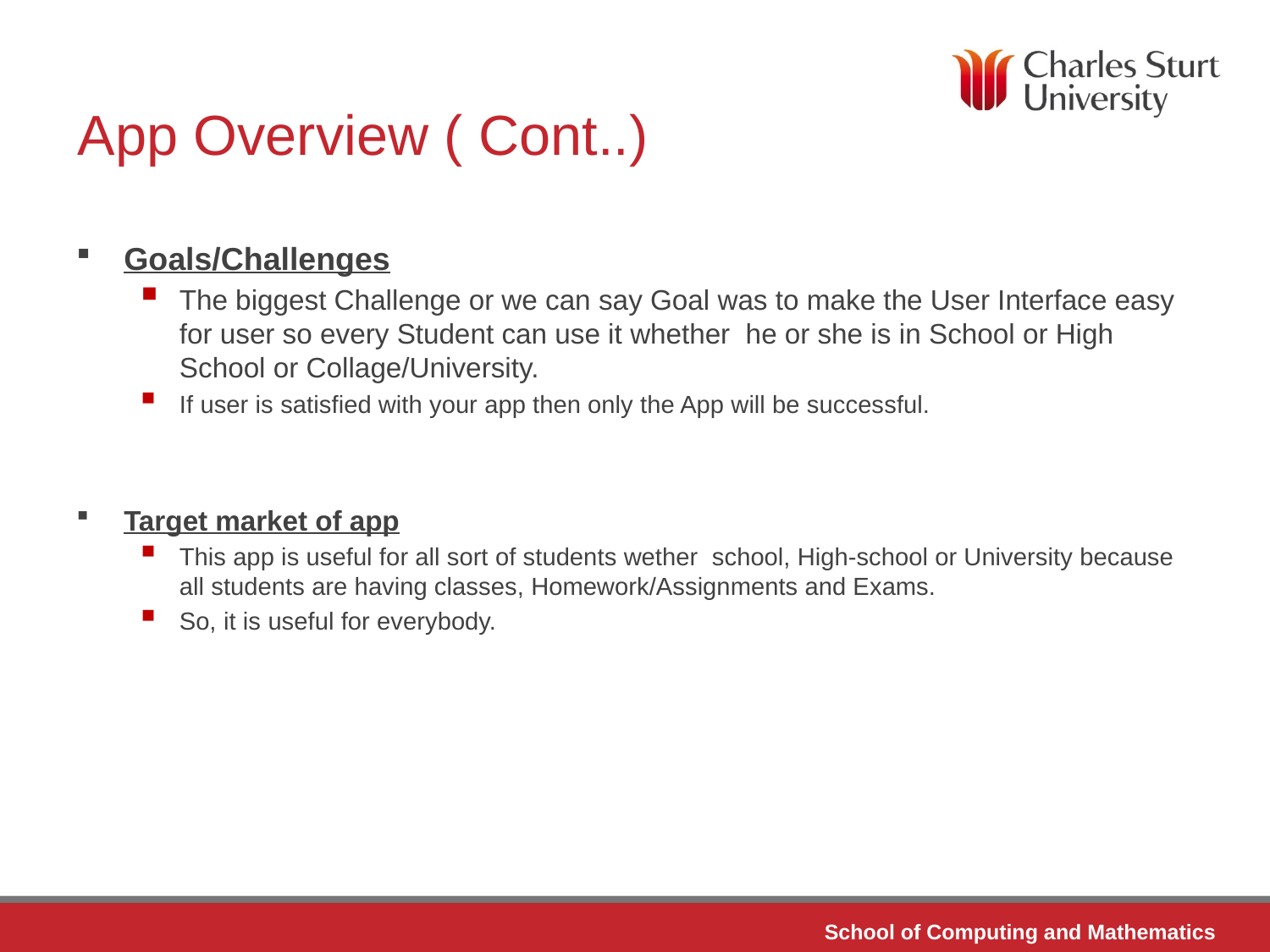

# App Overview ( Cont..)

Goals/Challenges
The biggest Challenge or we can say Goal was to make the User Interface easy for user so every Student can use it whether  he or she is in School or High School or Collage/University.
If user is satisfied with your app then only the App will be successful.

Target market of app
This app is useful for all sort of students wether  school, High-school or University because all students are having classes, Homework/Assignments and Exams.
So, it is useful for everybody.